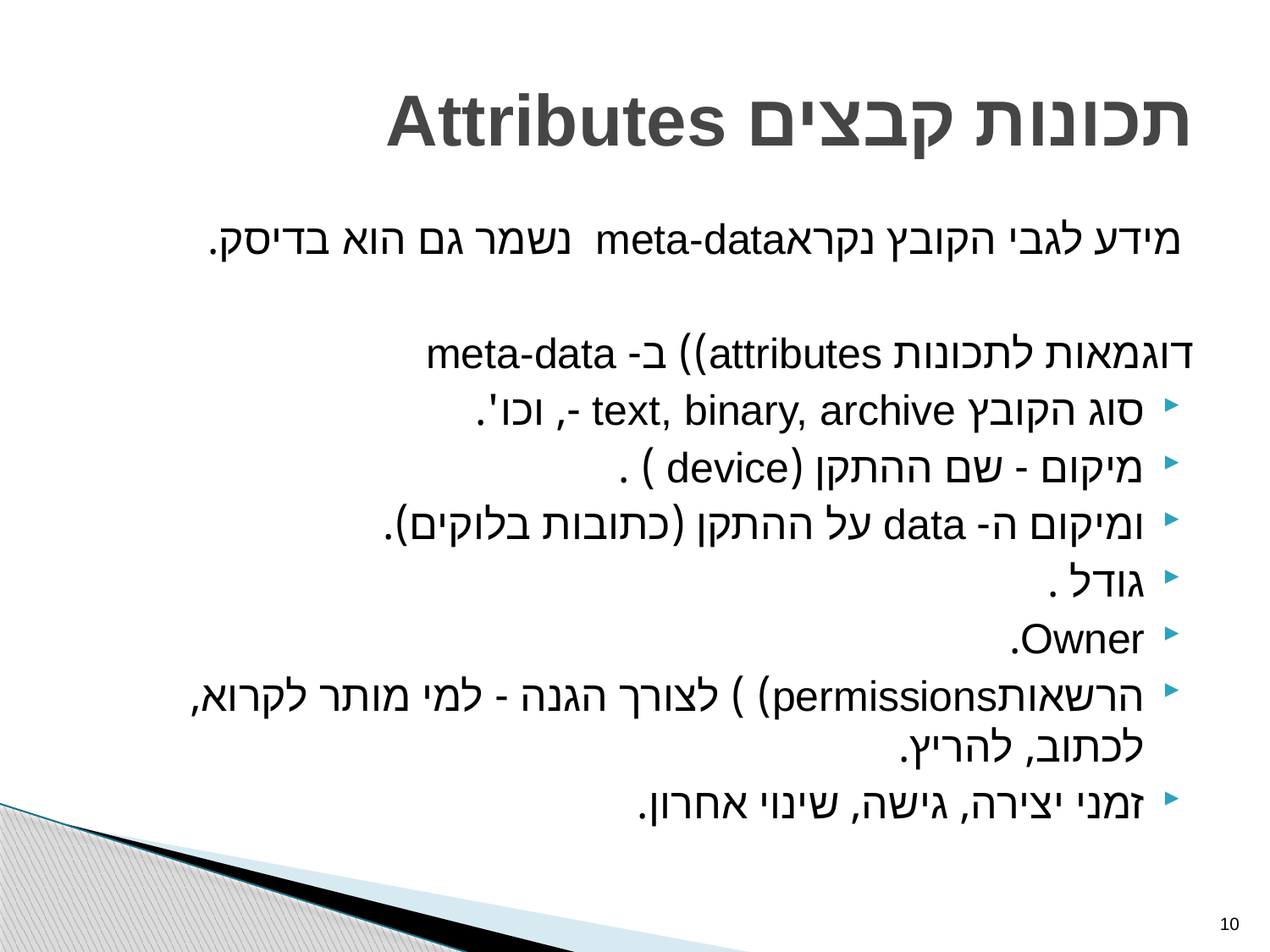

# תכונות קבצים Attributes
 מידע לגבי הקובץ נקראmeta-data  נשמר גם הוא בדיסק.

דוגמאות לתכונות attributes)) ב- meta-data
סוג הקובץ text, binary, archive -, וכו'.
מיקום - שם ההתקן (device ) .
ומיקום ה- data על ההתקן (כתובות בלוקים).
גודל .
Owner.
הרשאותpermissions) ) לצורך הגנה - למי מותר לקרוא, לכתוב, להריץ.
זמני יצירה, גישה, שינוי אחרון.

10